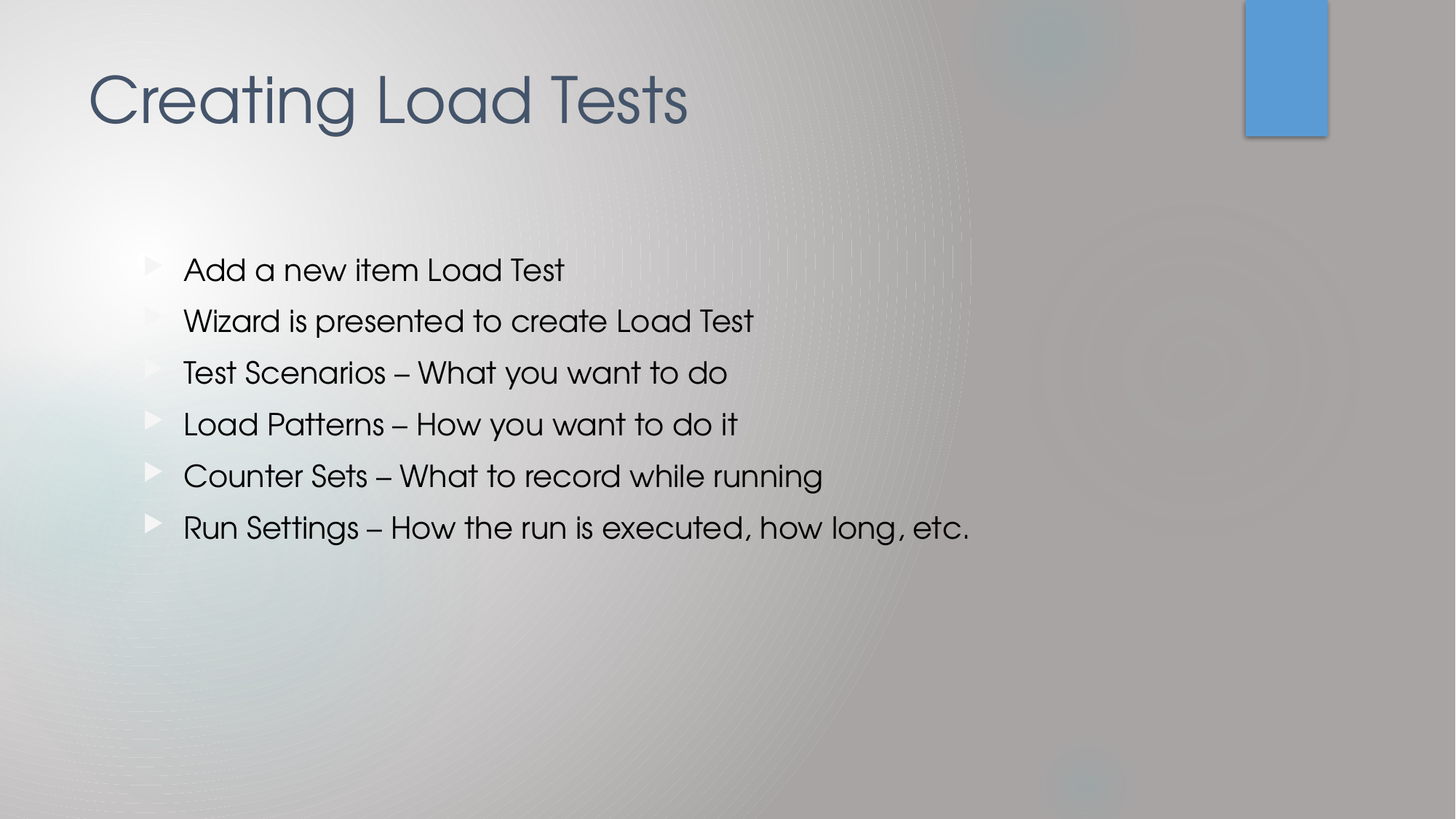

# Creating Load Tests
Add a new item Load Test
Wizard is presented to create Load Test
Test Scenarios – What you want to do
Load Patterns – How you want to do it
Counter Sets – What to record while running
Run Settings – How the run is executed, how long, etc.